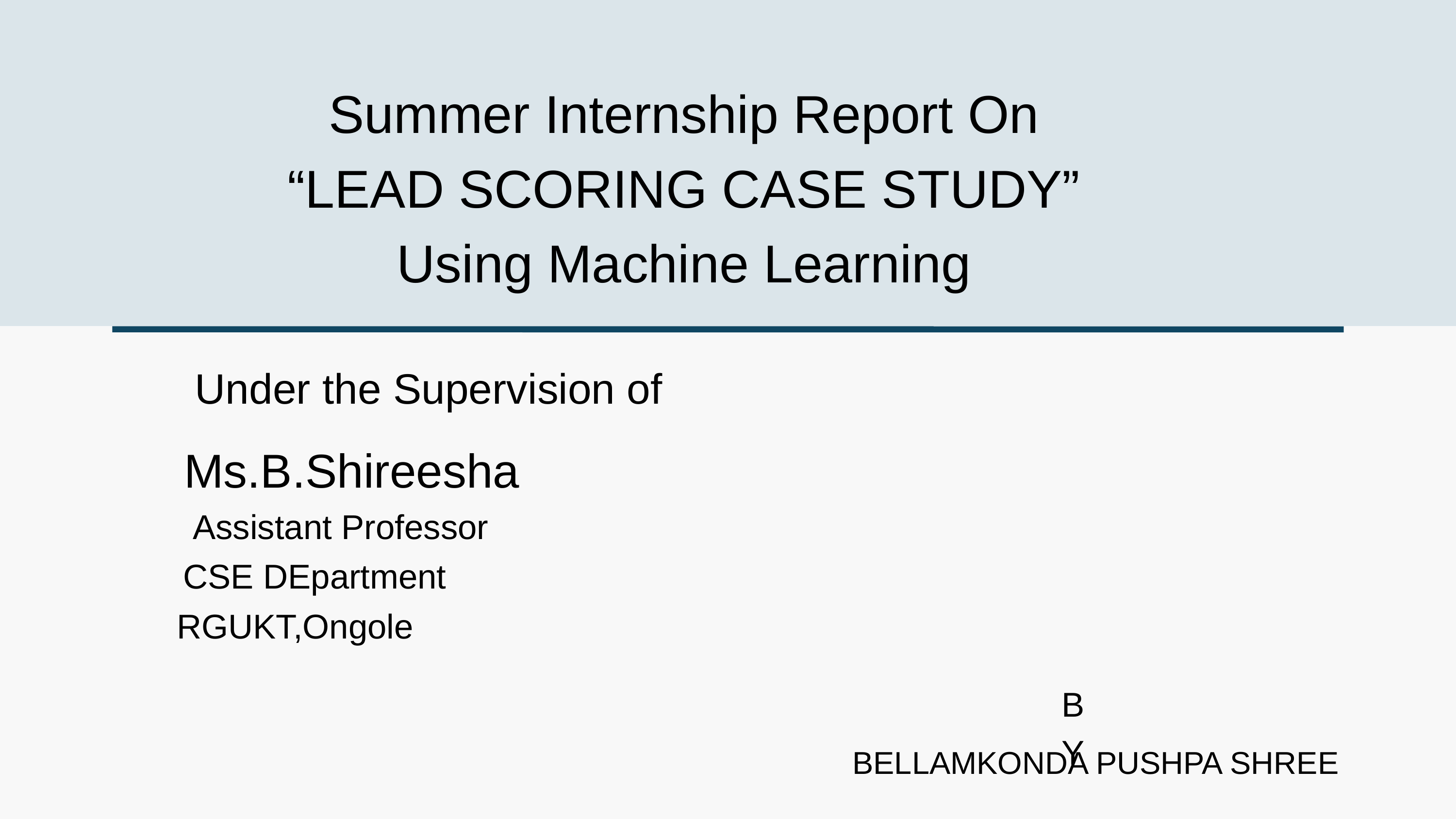

Summer Internship Report On
 “LEAD SCORING CASE STUDY”
Using Machine Learning

Under the Supervision of
Ms.B.Shireesha
Assistant Professor
CSE DEpartment
RGUKT,Ongole
BY
BELLAMKONDA PUSHPA SHREE